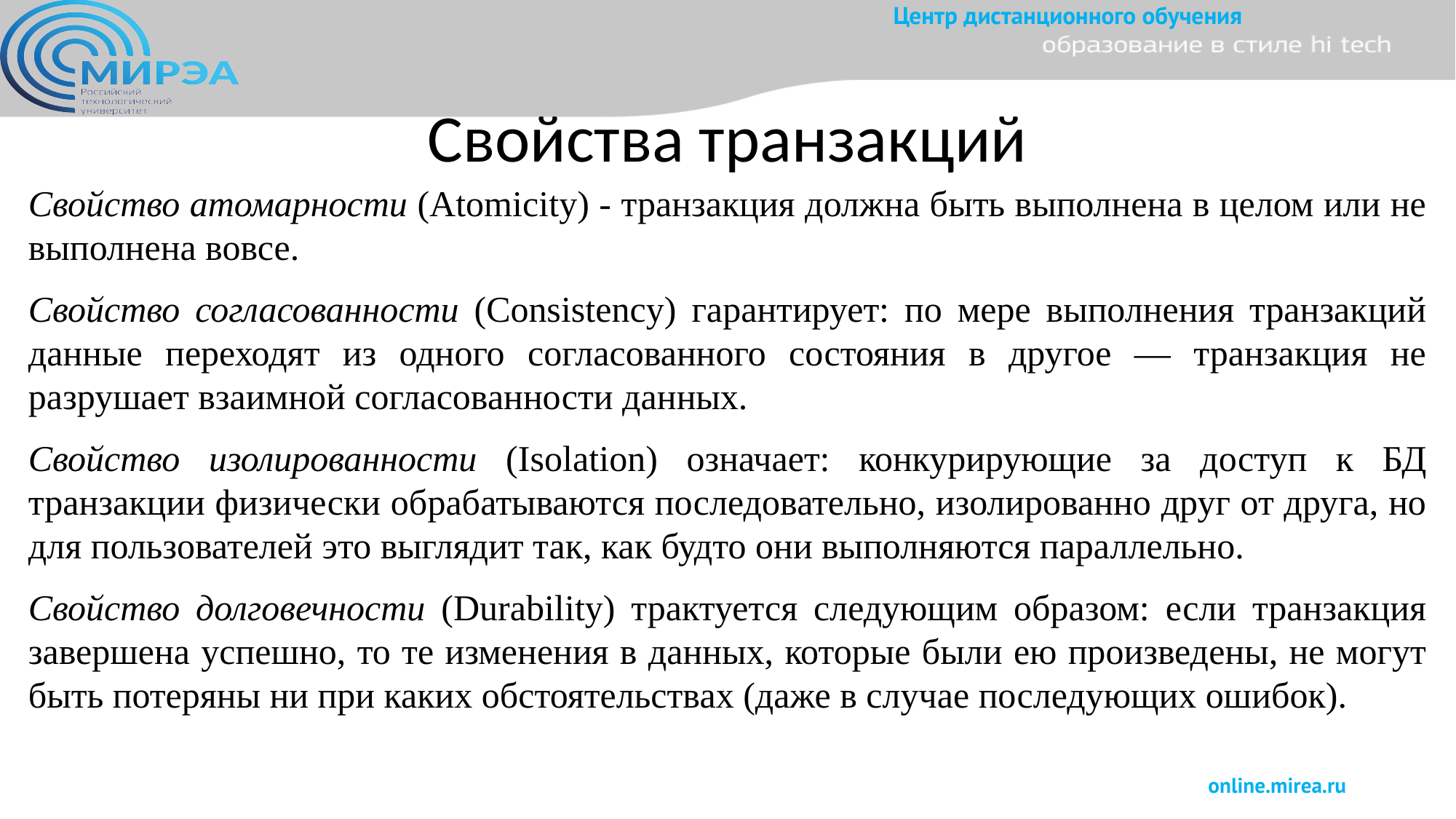

# Свойства транзакций
Свойство атомарности (Atomicity) - транзакция должна быть выполнена в целом или не выполнена вовсе.
Свойство согласованности (Consistency) гарантирует: по мере выполнения транзакций данные переходят из одного согласованного состояния в другое — транзакция не разрушает взаимной согласованности данных.
Свойство изолированности (Isolation) означает: конкурирующие за доступ к БД транзакции физически обрабатываются последовательно, изолированно друг от друга, но для пользователей это выглядит так, как будто они выполняются параллельно.
Свойство долговечности (Durability) трактуется следующим образом: если транзакция завершена успешно, то те изменения в данных, которые были ею произведены, не могут быть потеряны ни при каких обстоятельствах (даже в случае последующих ошибок).